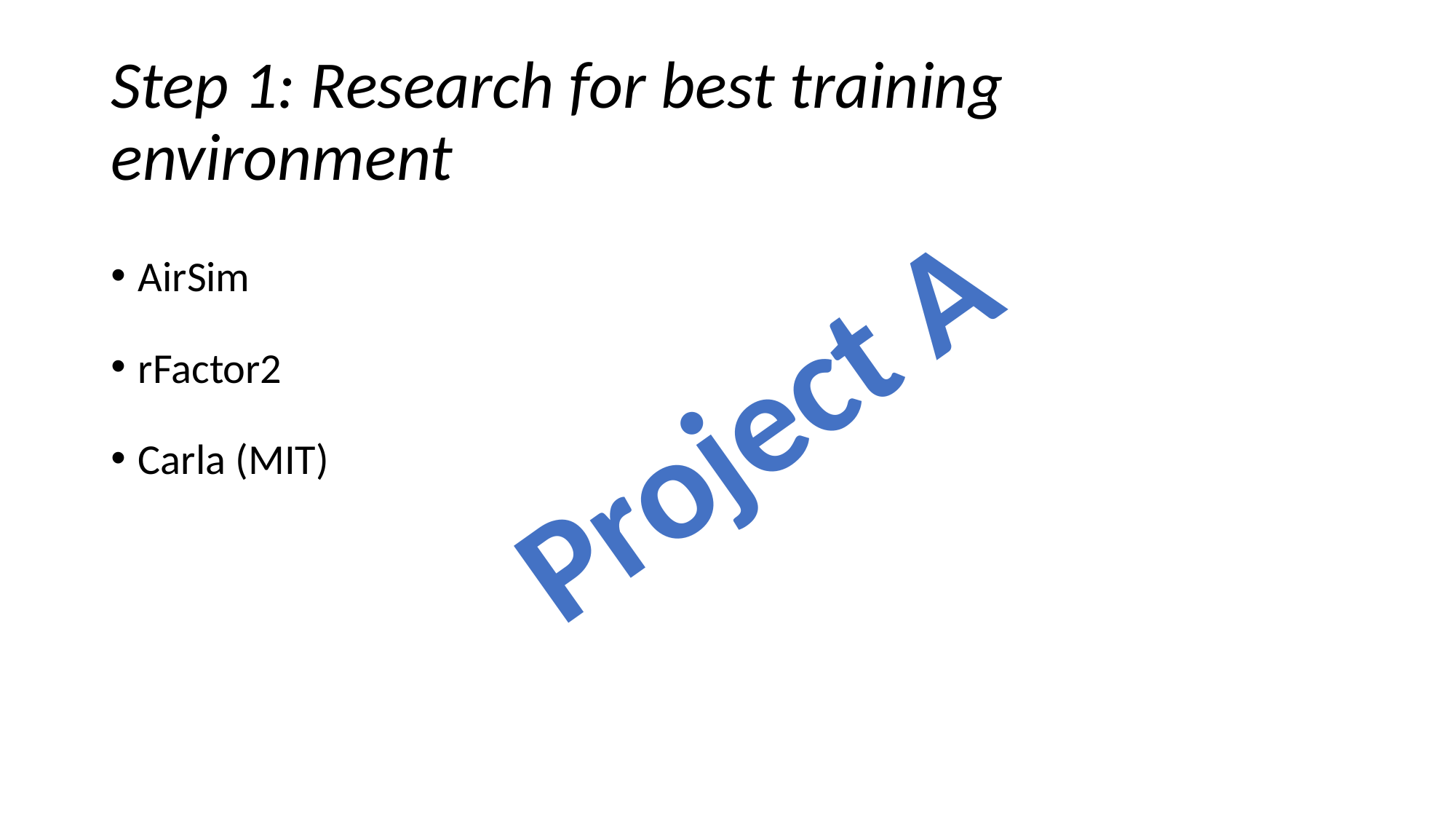

# Step 1: Research for best training environment
AirSim
rFactor2
Carla (MIT)

Project A